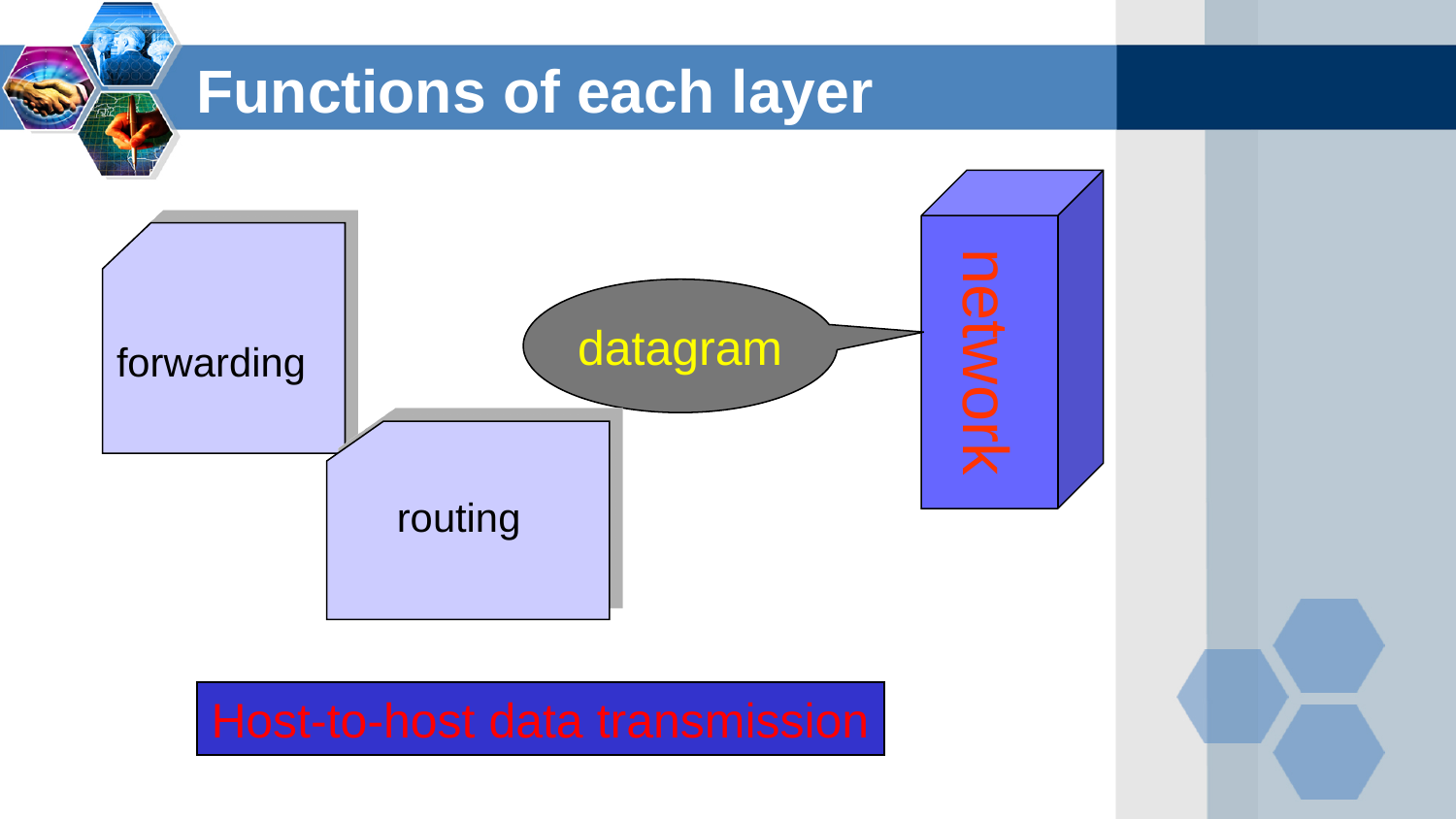

Functions of each layer

network
 forwarding
datagram
      routing

Host-to-host data transmission